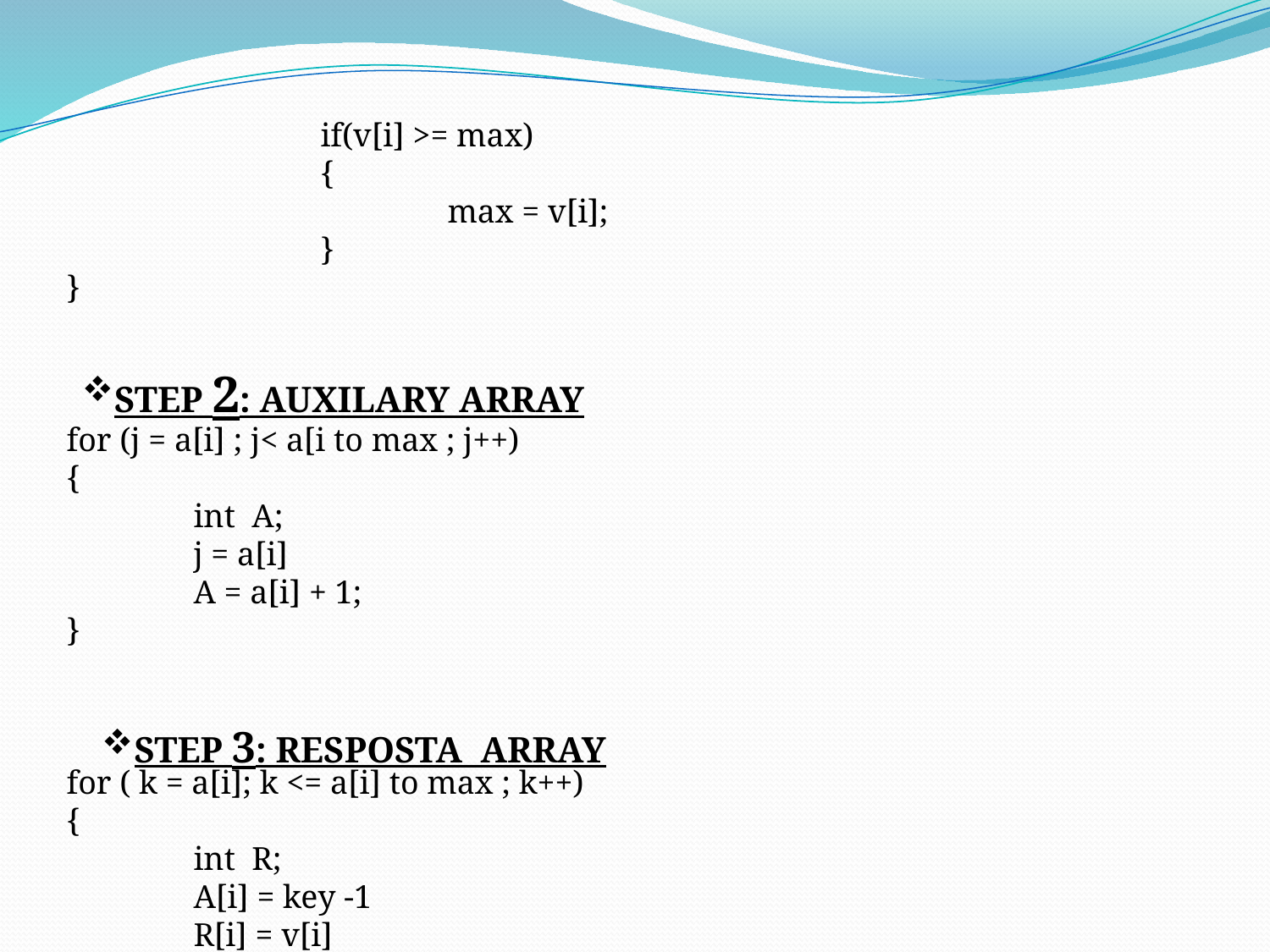

if(v[i] >= max)
		{
			max = v[i];
		}
}

for (j = a[i] ; j< a[i to max ; j++)
{
	int  A;
	j = a[i]
	A = a[i] + 1;
}

for ( k = a[i]; k <= a[i] to max ; k++)
{
	int  R;
	A[i] = key -1
	R[i] = v[i]
}

STEP 2: AUXILARY ARRAY
STEP 3: RESPOSTA  ARRAY